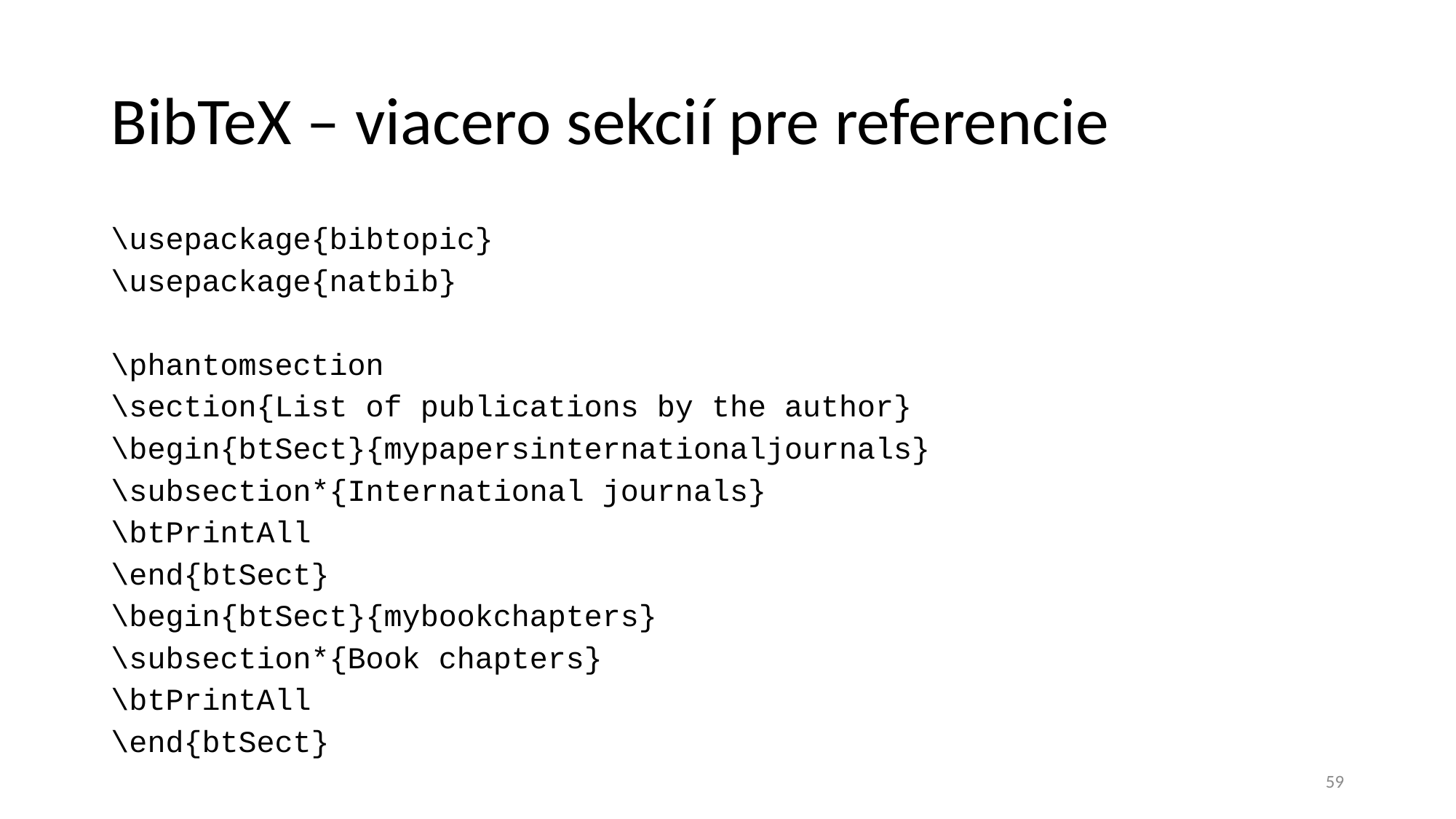

# BibTeX – viacero sekcií pre referencie
\usepackage{bibtopic}
\usepackage{natbib}

\phantomsection
\section{List of publications by the author}
\begin{btSect}{mypapersinternationaljournals}
\subsection*{International journals}
\btPrintAll
\end{btSect}
\begin{btSect}{mybookchapters}
\subsection*{Book chapters}
\btPrintAll
\end{btSect}
59